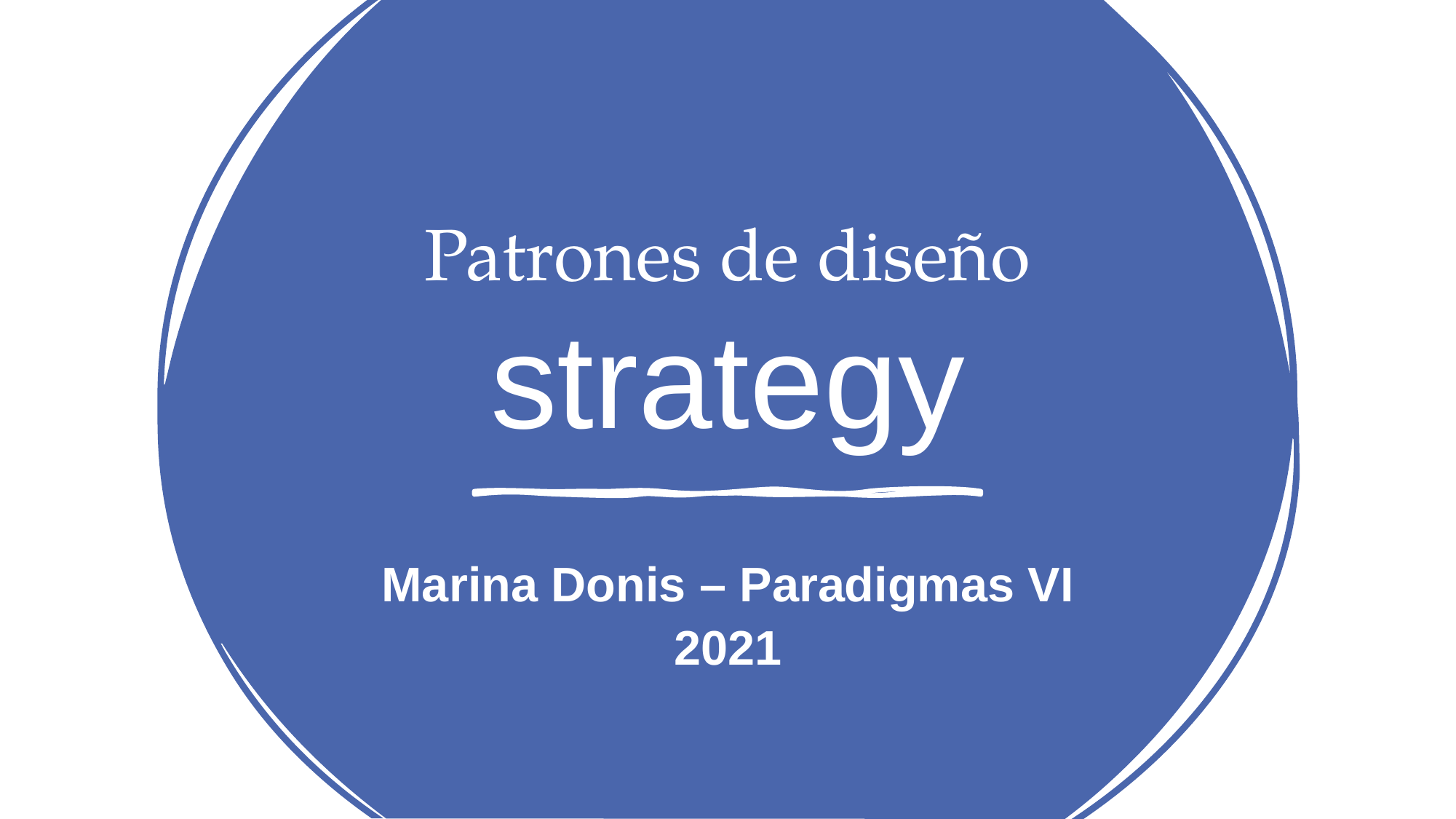

# Patrones de diseño strategy
Marina Donis – Paradigmas VI 2021